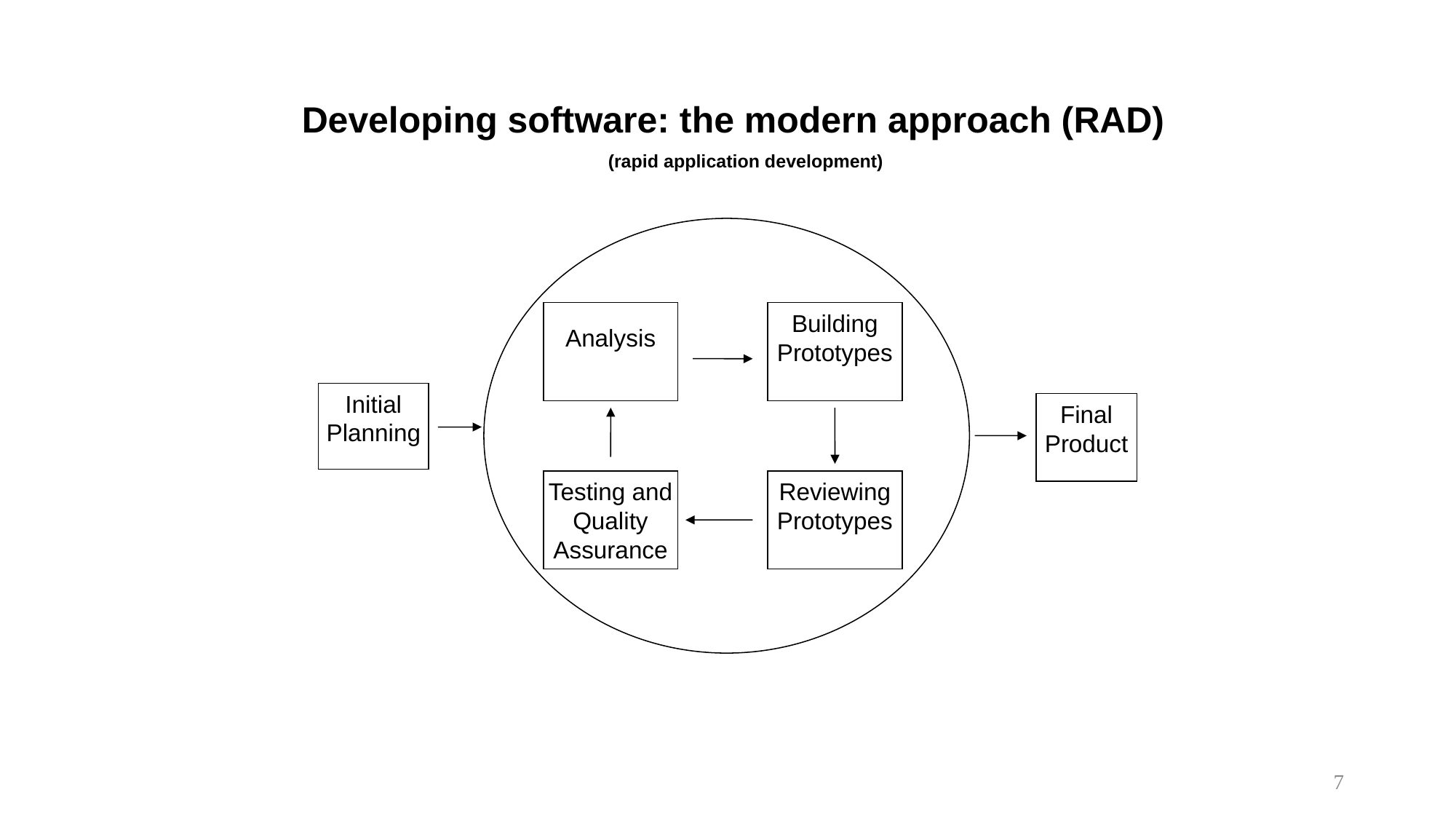

Developing software: the modern approach (RAD)
(rapid application development)

Analysis
Building
Prototypes

Initial
Planning
Final
Product

Testing and Quality Assurance
Reviewing
Prototypes

7